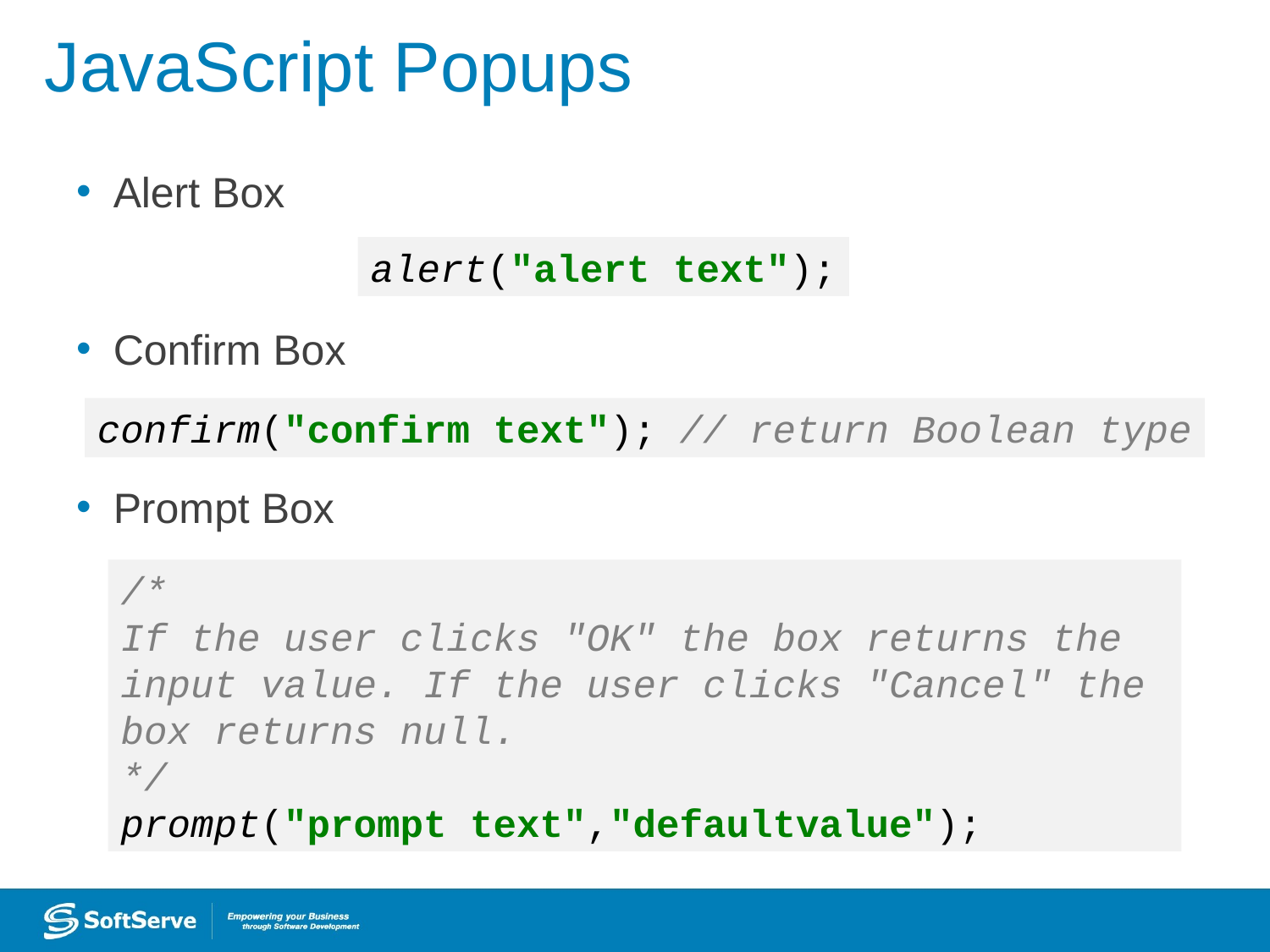

# JavaScript Popups
Alert Box

Confirm Box

Prompt Box
alert("alert text");
confirm("confirm text"); // return Boolean type
/*
If the user clicks "OK" the box returns the
input value. If the user clicks "Cancel" the
box returns null.
*/
prompt("prompt text","defaultvalue");